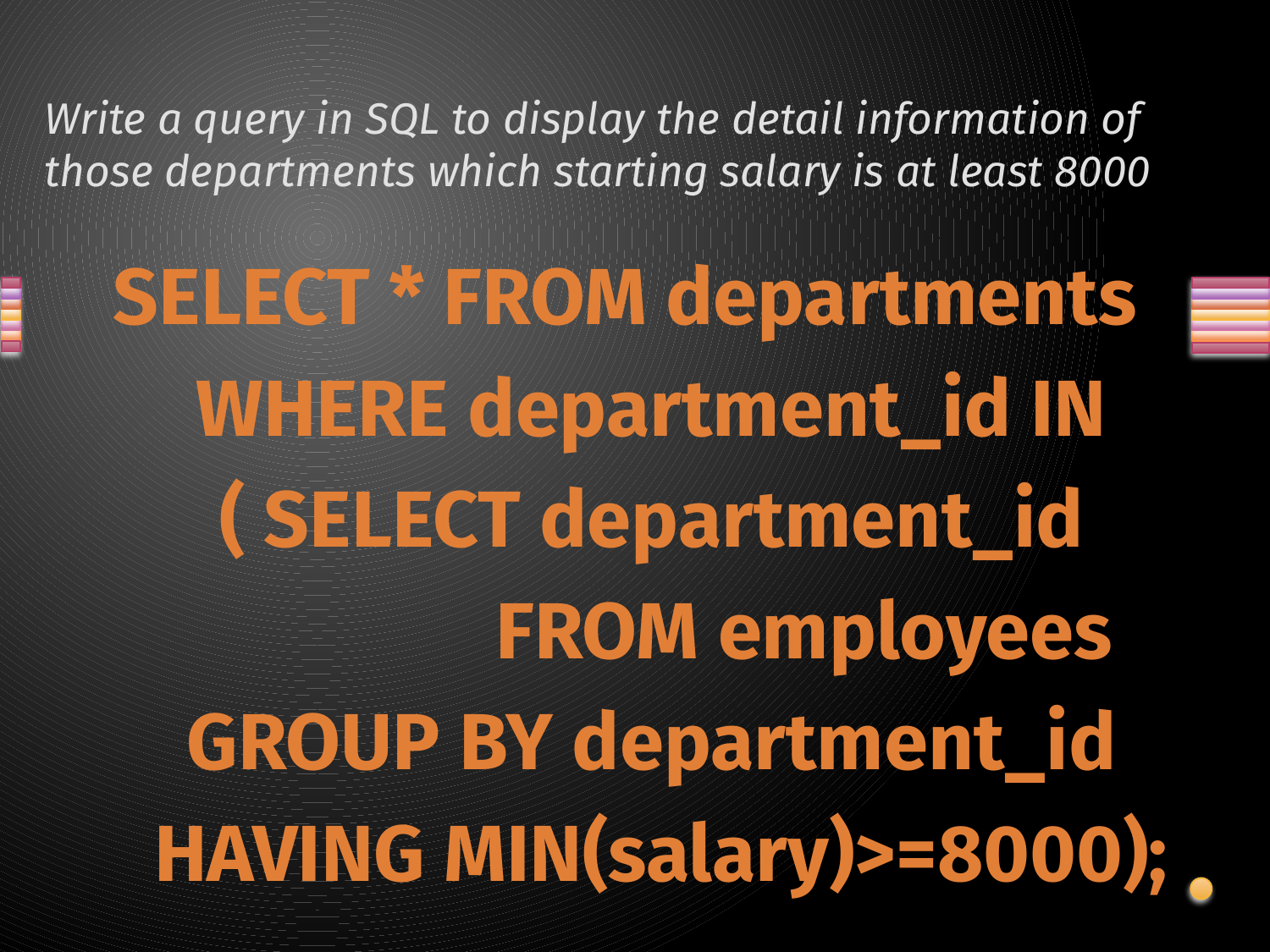

# Write a query in SQL to display the detail information of those departments which starting salary is at least 8000
SELECT * FROM departments
	WHERE department_id IN
		( SELECT department_id
                   FROM employees
			GROUP BY department_id
				HAVING MIN(salary)>=8000);